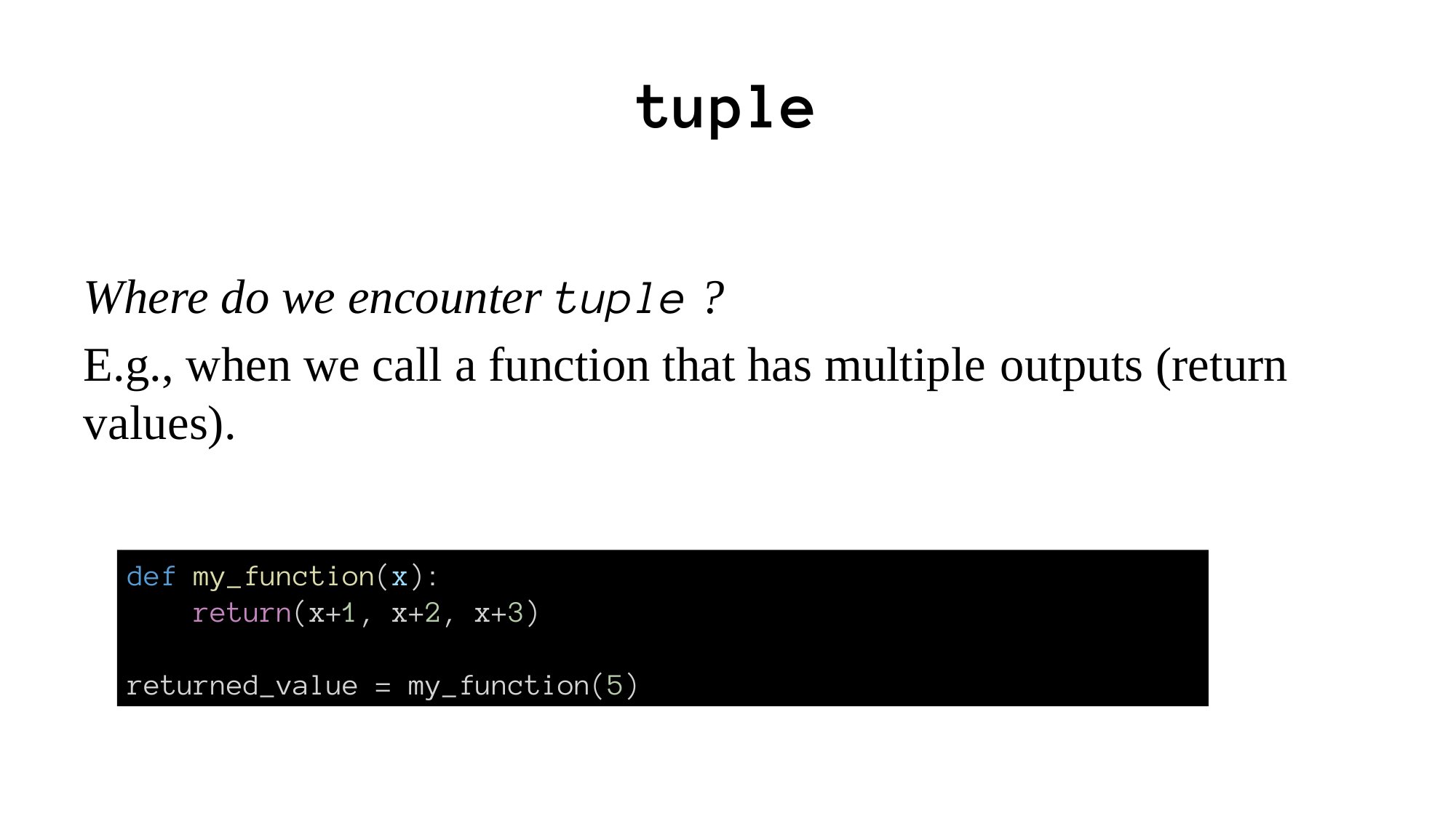

# tuple

Where do we encounter tuple ?
E.g., when we call a function that has multiple outputs (return values).

def my_function(x):
    return(x+1, x+2, x+3)
returned_value = my_function(5)